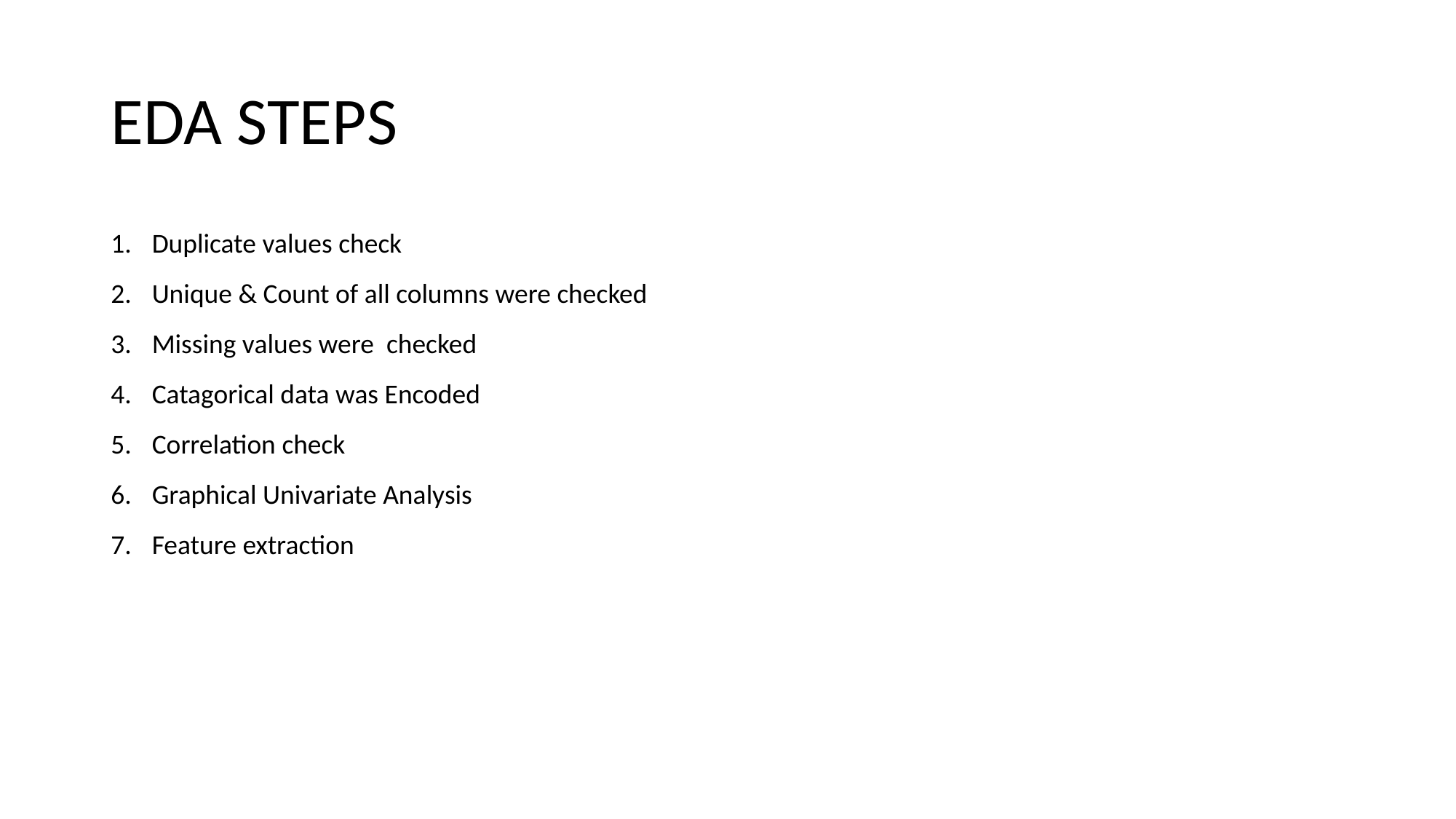

# EDA STEPS
Duplicate values check
Unique & Count of all columns were checked
Missing values were  checked
Catagorical data was Encoded
Correlation check
Graphical Univariate Analysis
Feature extraction